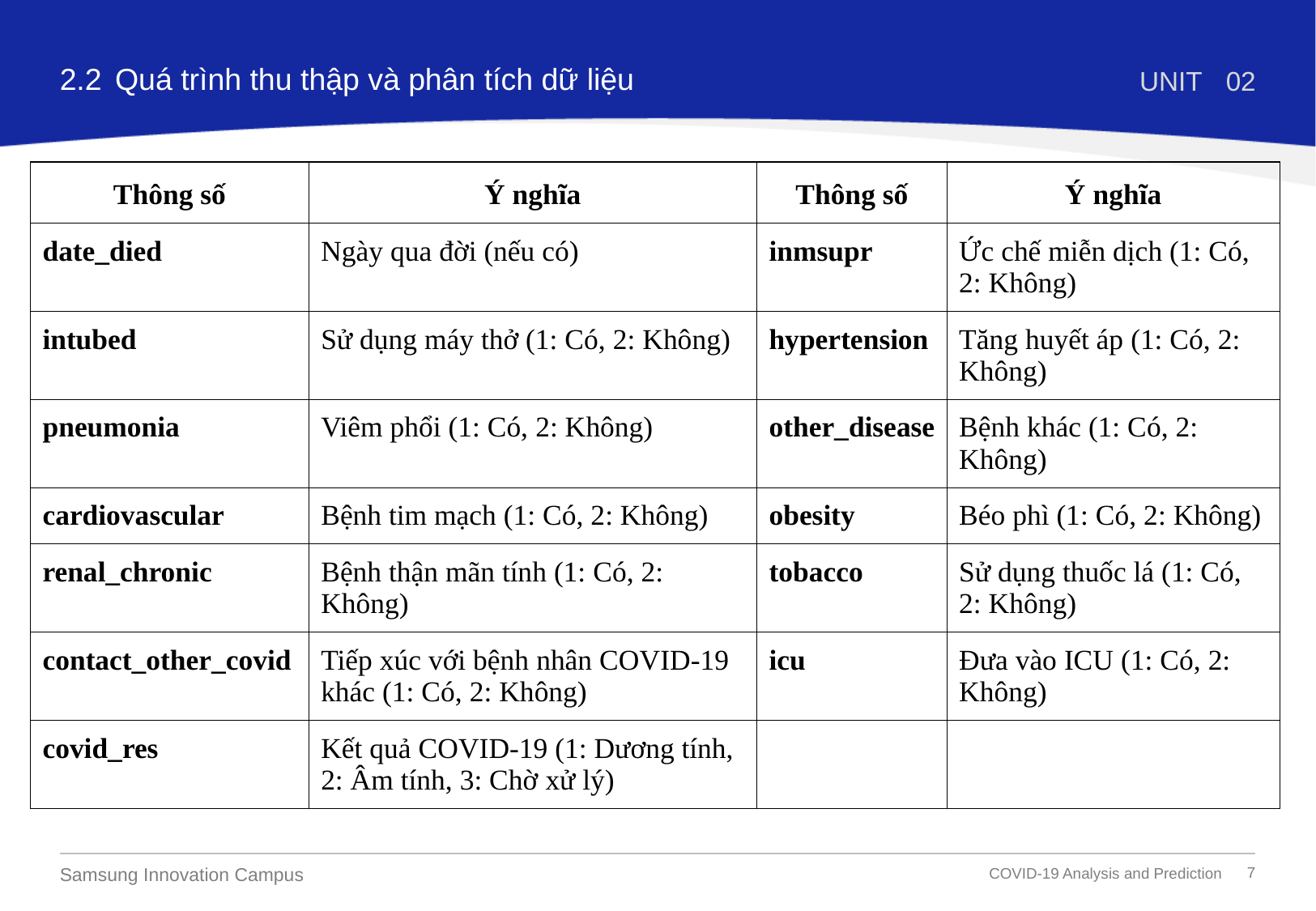

2.2
Quá trình thu thập và phân tích dữ liệu
UNIT
02
| Thông số | Ý nghĩa | Thông số | Ý nghĩa |
| --- | --- | --- | --- |
| date\_died | Ngày qua đời (nếu có) | inmsupr | Ức chế miễn dịch (1: Có, 2: Không) |
| intubed | Sử dụng máy thở (1: Có, 2: Không) | hypertension | Tăng huyết áp (1: Có, 2: Không) |
| pneumonia | Viêm phổi (1: Có, 2: Không) | other\_disease | Bệnh khác (1: Có, 2: Không) |
| cardiovascular | Bệnh tim mạch (1: Có, 2: Không) | obesity | Béo phì (1: Có, 2: Không) |
| renal\_chronic | Bệnh thận mãn tính (1: Có, 2: Không) | tobacco | Sử dụng thuốc lá (1: Có, 2: Không) |
| contact\_other\_covid | Tiếp xúc với bệnh nhân COVID-19 khác (1: Có, 2: Không) | icu | Đưa vào ICU (1: Có, 2: Không) |
| covid\_res | Kết quả COVID-19 (1: Dương tính, 2: Âm tính, 3: Chờ xử lý) |  |  |
7